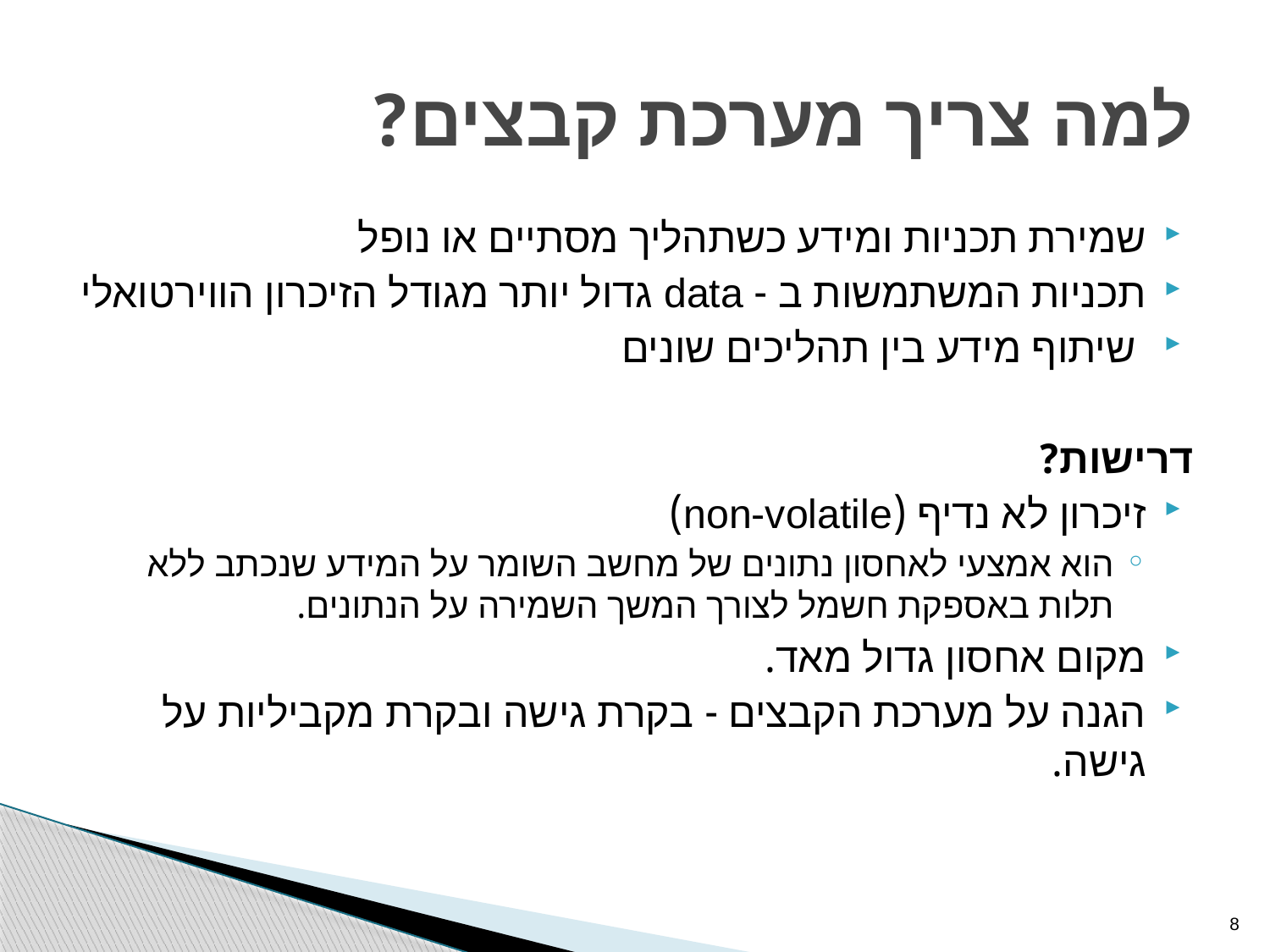

# למה צריך מערכת קבצים?
שמירת תכניות ומידע כשתהליך מסתיים או נופל
תכניות המשתמשות ב - data גדול יותר מגודל הזיכרון הווירטואלי
 שיתוף מידע בין תהליכים שונים

דרישות?
זיכרון לא נדיף (non-volatile)
הוא אמצעי לאחסון נתונים של מחשב השומר על המידע שנכתב ללא תלות באספקת חשמל לצורך המשך השמירה על הנתונים.
מקום אחסון גדול מאד.
הגנה על מערכת הקבצים - בקרת גישה ובקרת מקביליות על גישה.

8